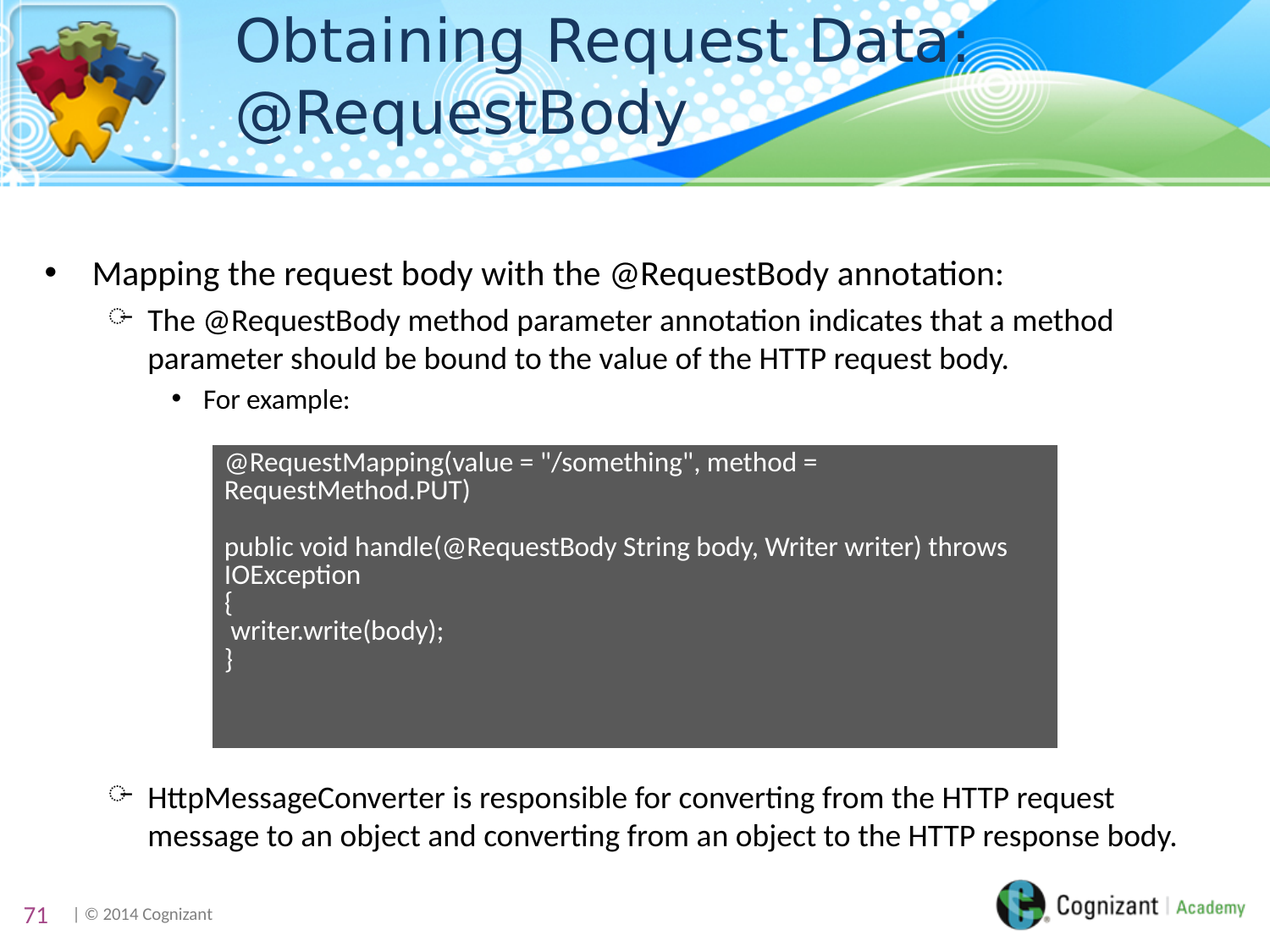

# Obtaining Request Data: @RequestBody
Mapping the request body with the @RequestBody annotation:
The @RequestBody method parameter annotation indicates that a method parameter should be bound to the value of the HTTP request body.
For example:

HttpMessageConverter is responsible for converting from the HTTP request message to an object and converting from an object to the HTTP response body.

| @RequestMapping(value = "/something", method = RequestMethod.PUT) public void handle(@RequestBody String body, Writer writer) throws IOException { writer.write(body); } |
| --- |
71